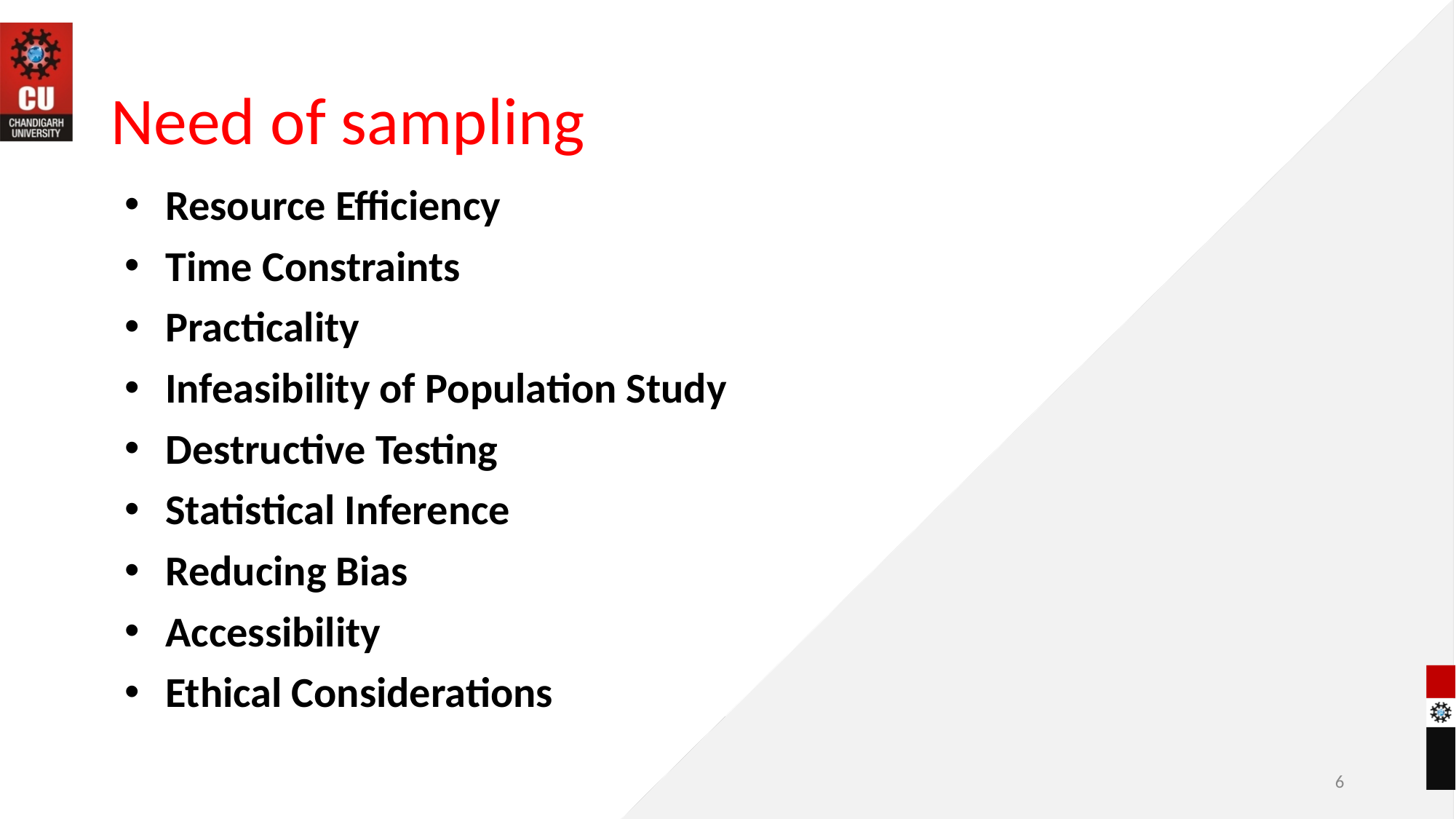

# Need of sampling
Resource Efficiency
Time Constraints
Practicality
Infeasibility of Population Study
Destructive Testing
Statistical Inference
Reducing Bias
Accessibility
Ethical Considerations

6